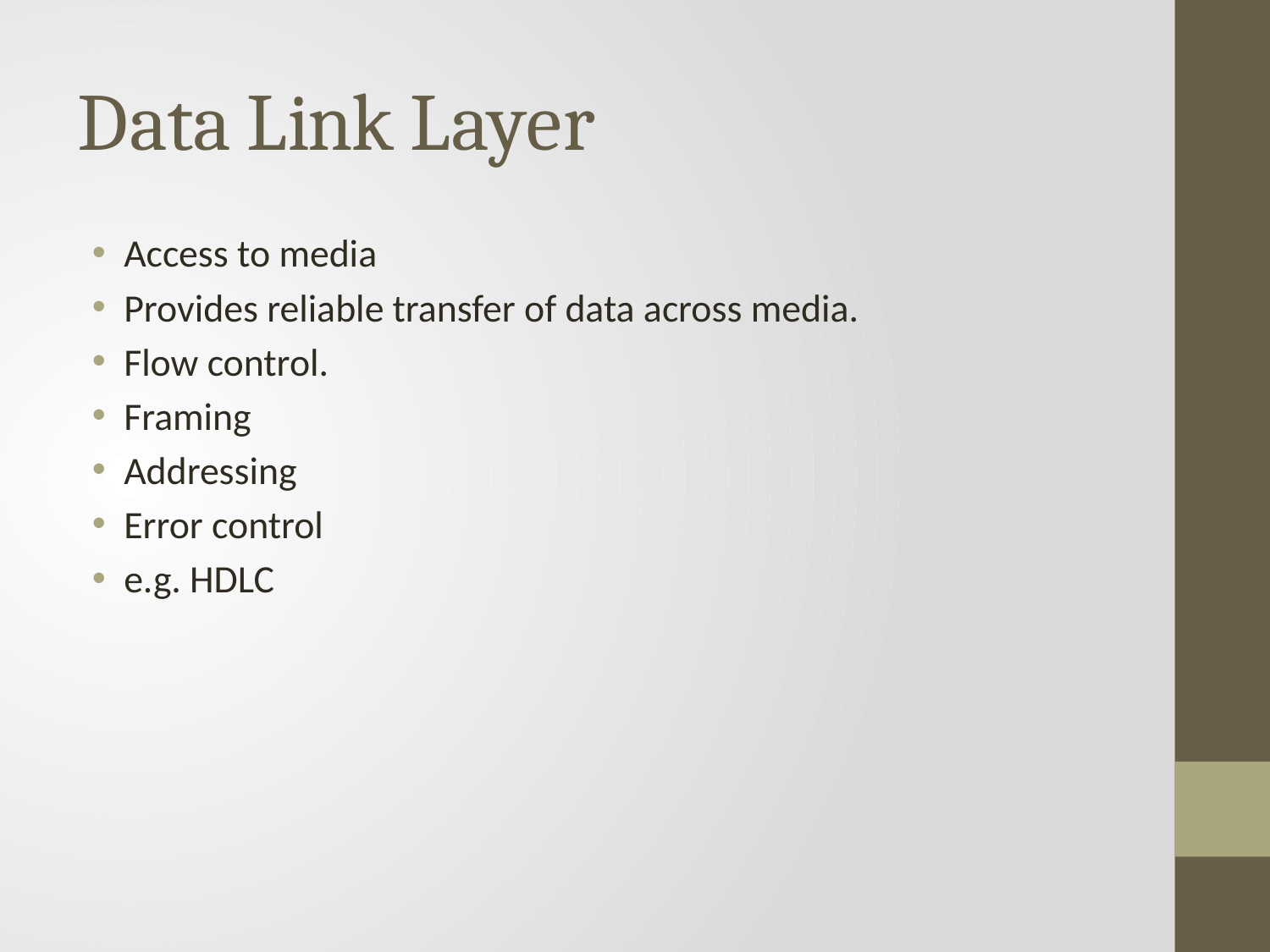

# Data Link Layer
Access to media
Provides reliable transfer of data across media.
Flow control.
Framing
Addressing
Error control
e.g. HDLC